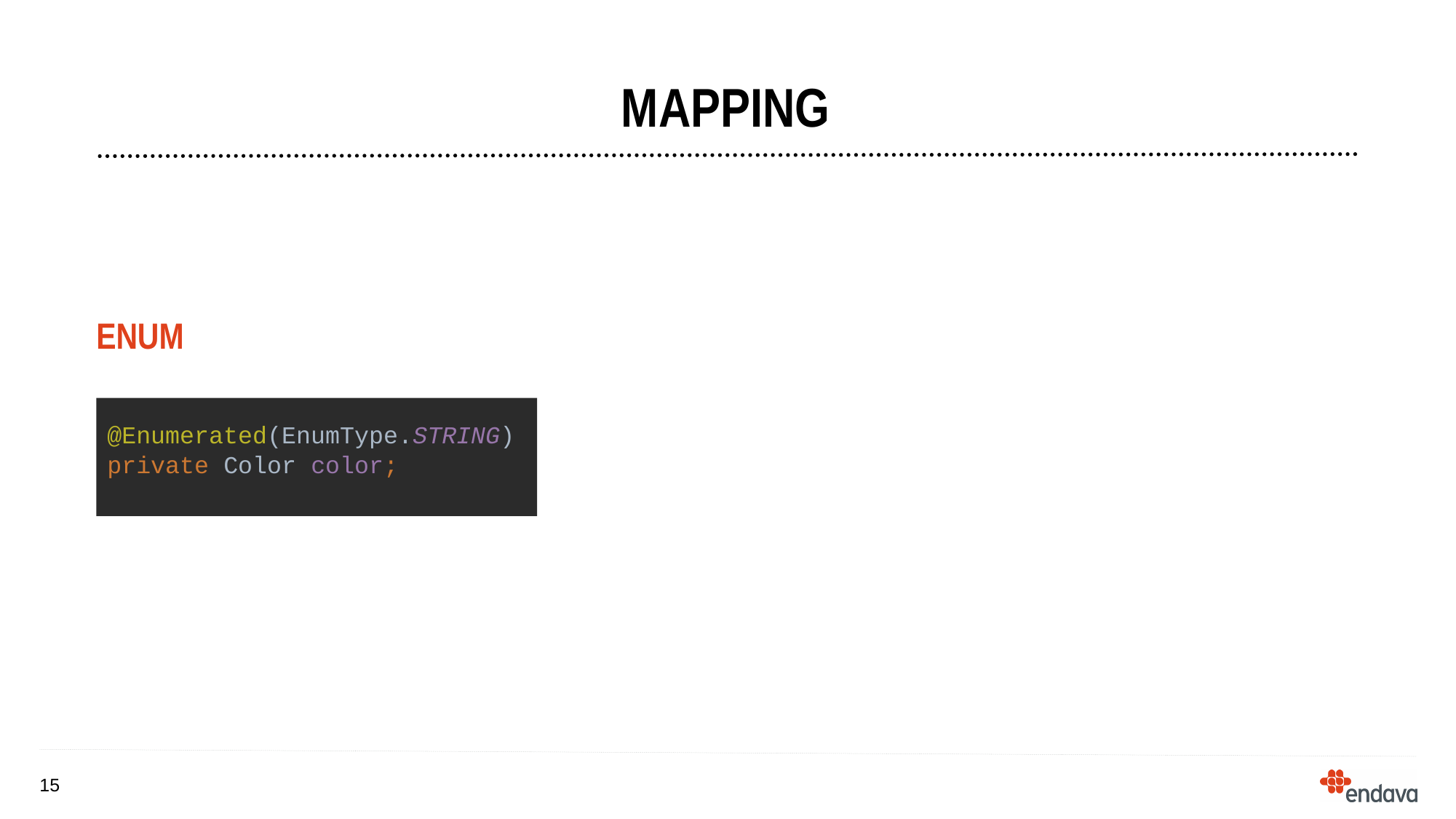

# mapping
enum

@Enumerated(EnumType.STRING)
private Color color;